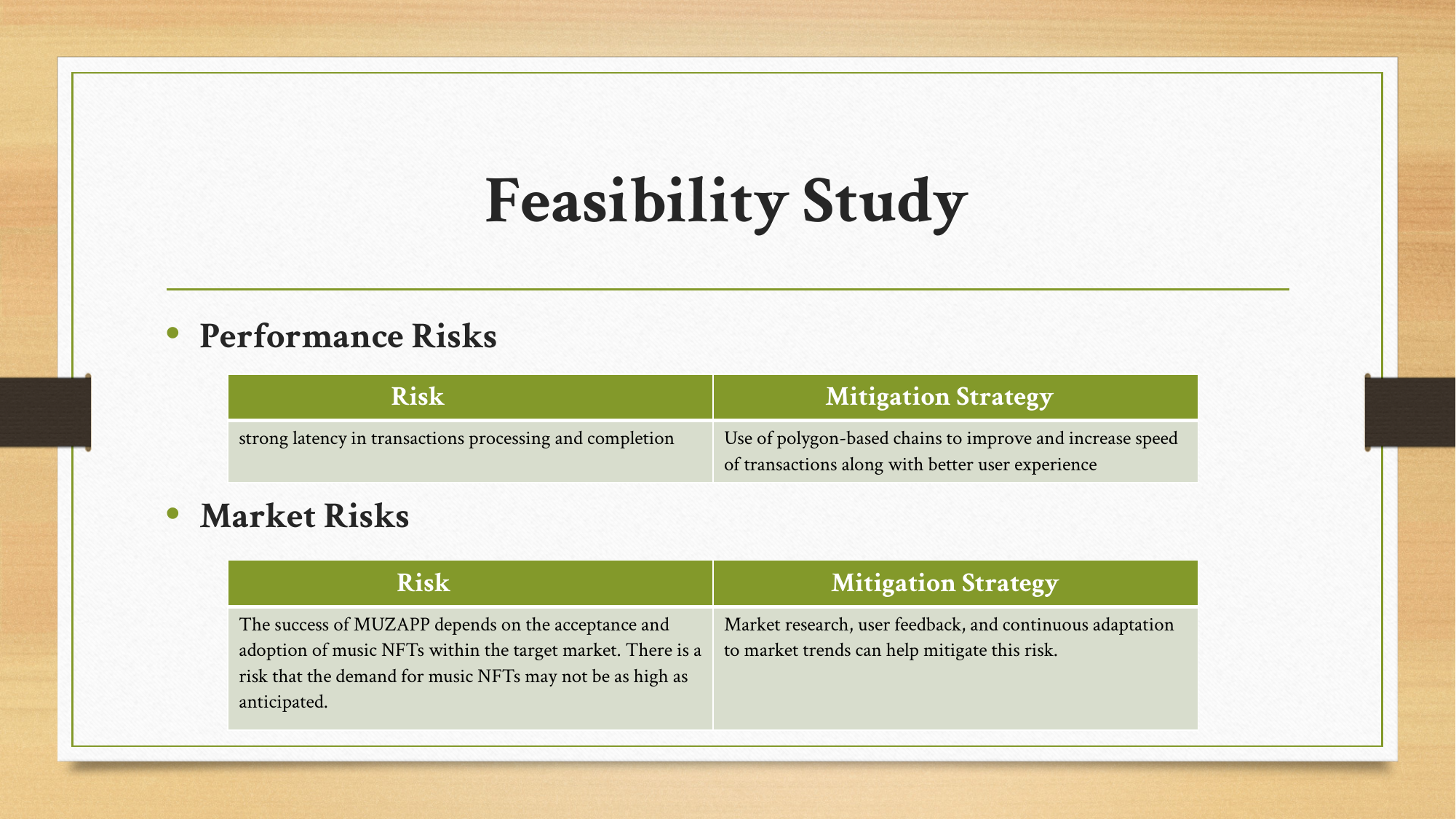

# Feasibility Study
Performance Risks

Market Risks

| Risk | Mitigation Strategy |
| --- | --- |
| strong latency in transactions processing and completion | Use of polygon-based chains to improve and increase speed of transactions along with better user experience |
| Risk | Mitigation Strategy |
| --- | --- |
| The success of MUZAPP depends on the acceptance and adoption of music NFTs within the target market. There is a risk that the demand for music NFTs may not be as high as anticipated. | Market research, user feedback, and continuous adaptation to market trends can help mitigate this risk. |